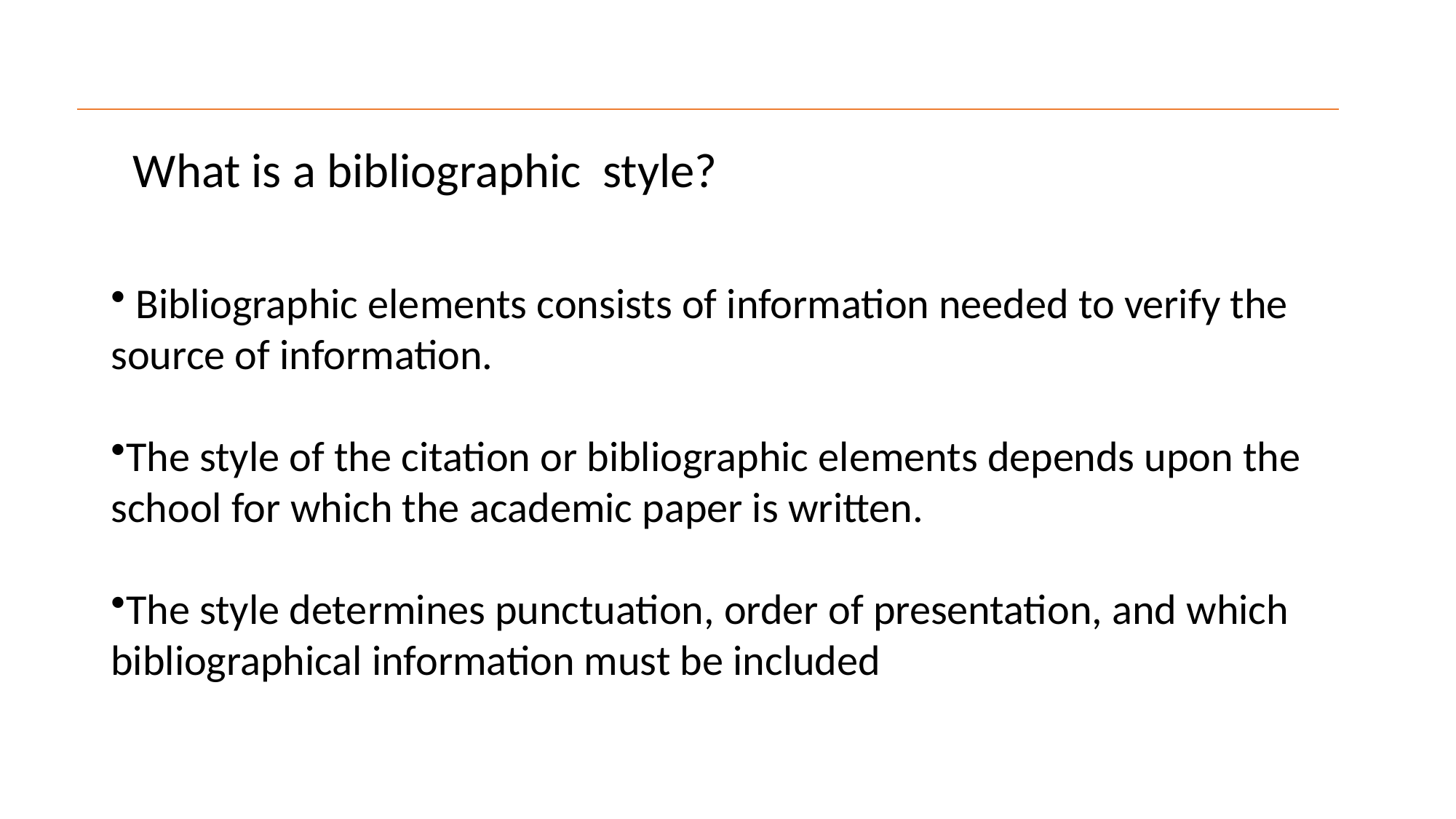

What is a bibliographic  style?
 Bibliographic elements consists of information needed to verify the source of information.

The style of the citation or bibliographic elements depends upon the school for which the academic paper is written.

The style determines punctuation, order of presentation, and which bibliographical information must be included